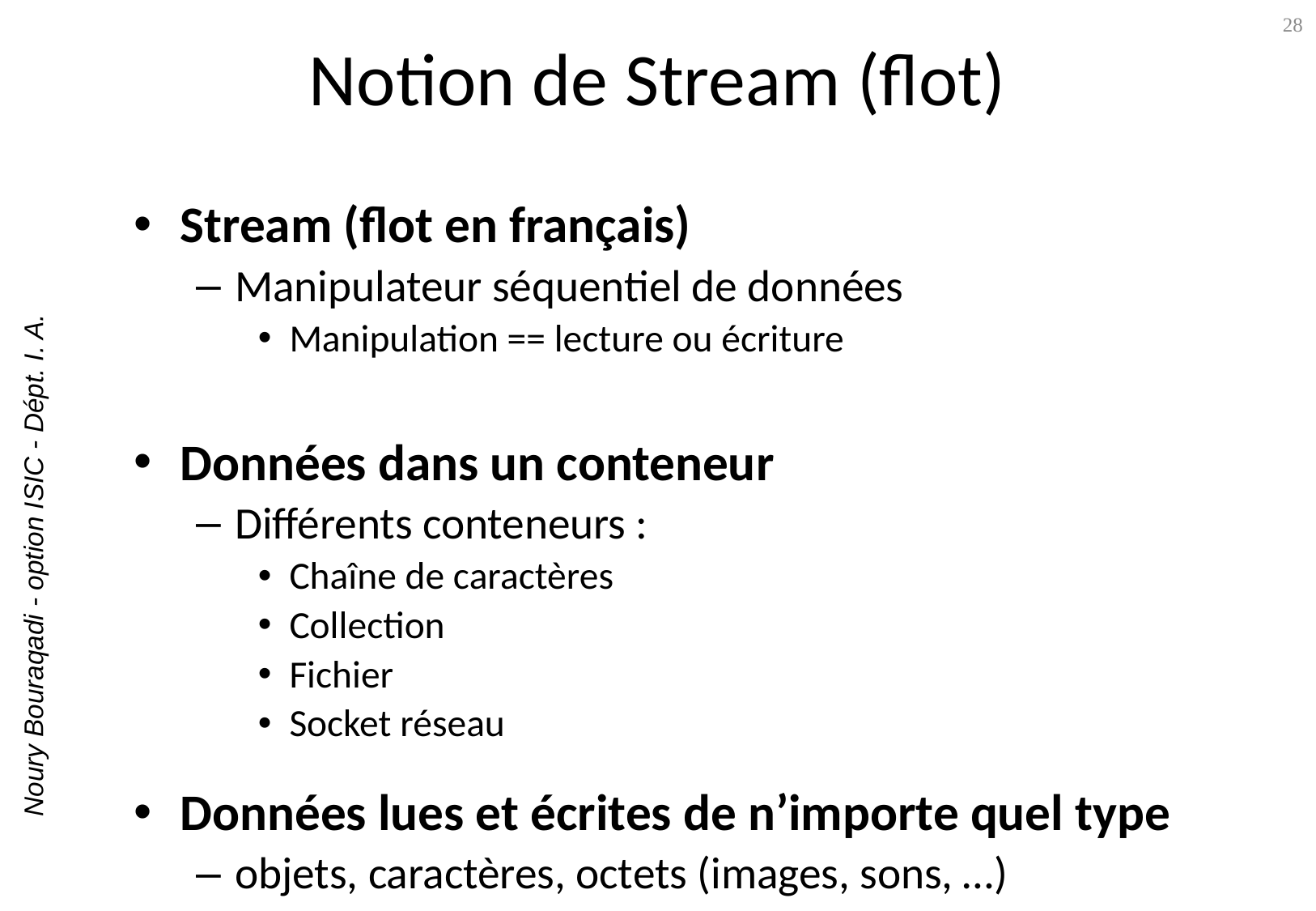

# Notion de Stream (flot)
28
Stream (flot en français)
Manipulateur séquentiel de données
Manipulation == lecture ou écriture

Données dans un conteneur
Différents conteneurs :
Chaîne de caractères
Collection
Fichier
Socket réseau
Données lues et écrites de n’importe quel type
objets, caractères, octets (images, sons, …)